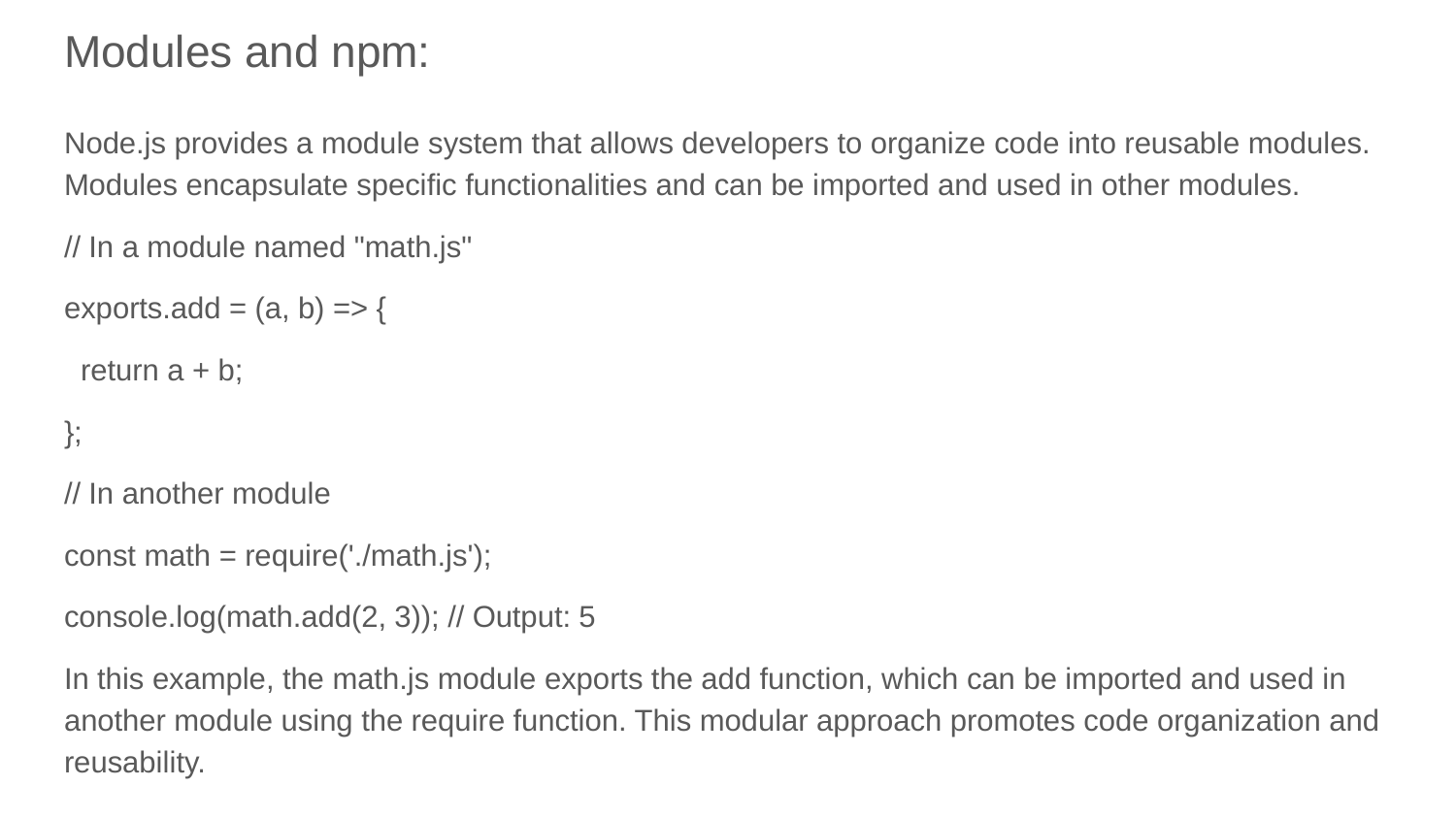

# Modules and npm:
Node.js provides a module system that allows developers to organize code into reusable modules. Modules encapsulate specific functionalities and can be imported and used in other modules.
// In a module named "math.js"
exports.add = (a, b) => {
  return a + b;
};
// In another module
const math = require('./math.js');
console.log(math.add(2, 3)); // Output: 5
In this example, the math.js module exports the add function, which can be imported and used in another module using the require function. This modular approach promotes code organization and reusability.